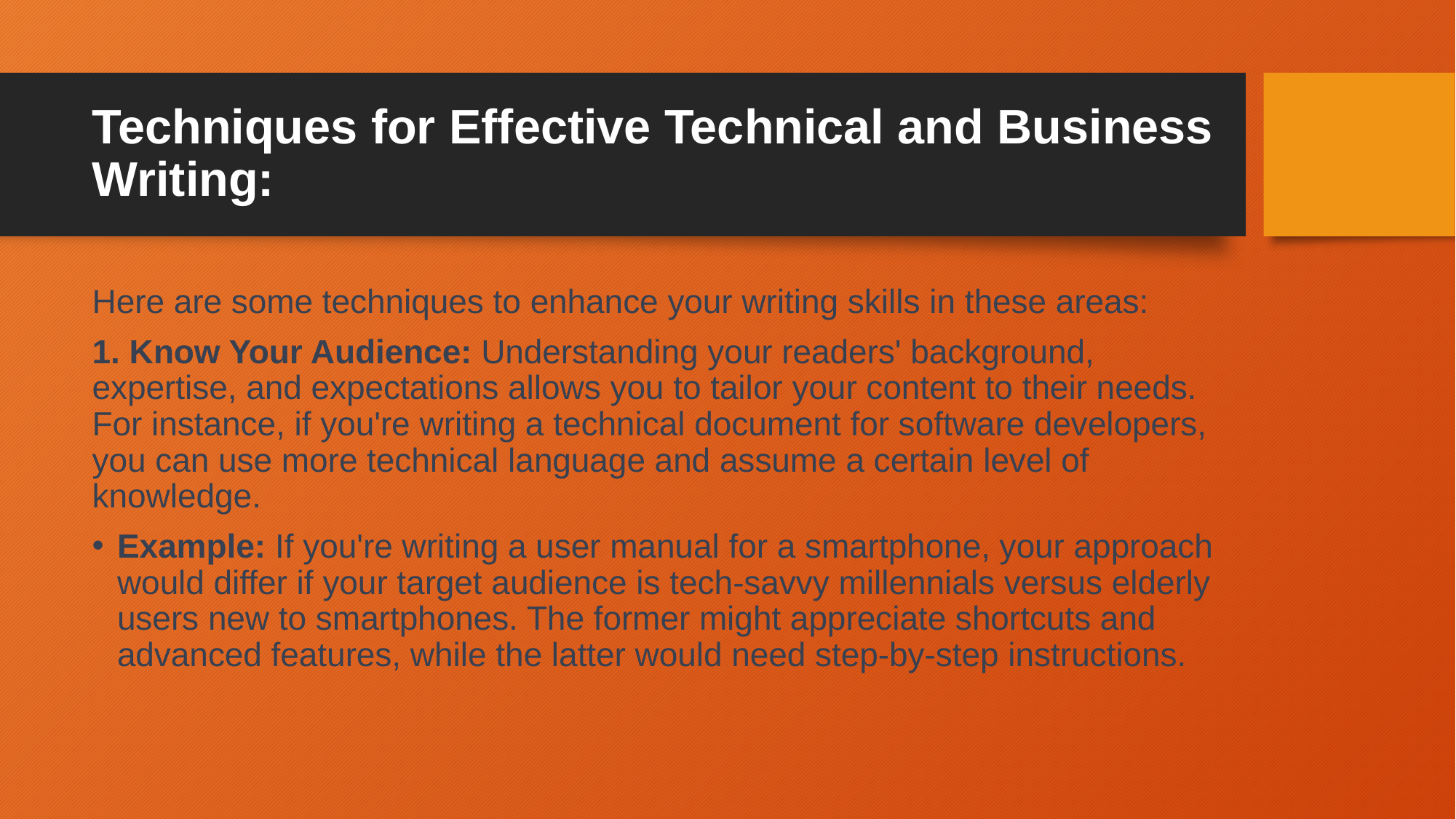

# Techniques for Effective Technical and Business Writing:
Here are some techniques to enhance your writing skills in these areas:
1. Know Your Audience: Understanding your readers' background, expertise, and expectations allows you to tailor your content to their needs. For instance, if you're writing a technical document for software developers, you can use more technical language and assume a certain level of knowledge.
Example: If you're writing a user manual for a smartphone, your approach would differ if your target audience is tech-savvy millennials versus elderly users new to smartphones. The former might appreciate shortcuts and advanced features, while the latter would need step-by-step instructions.